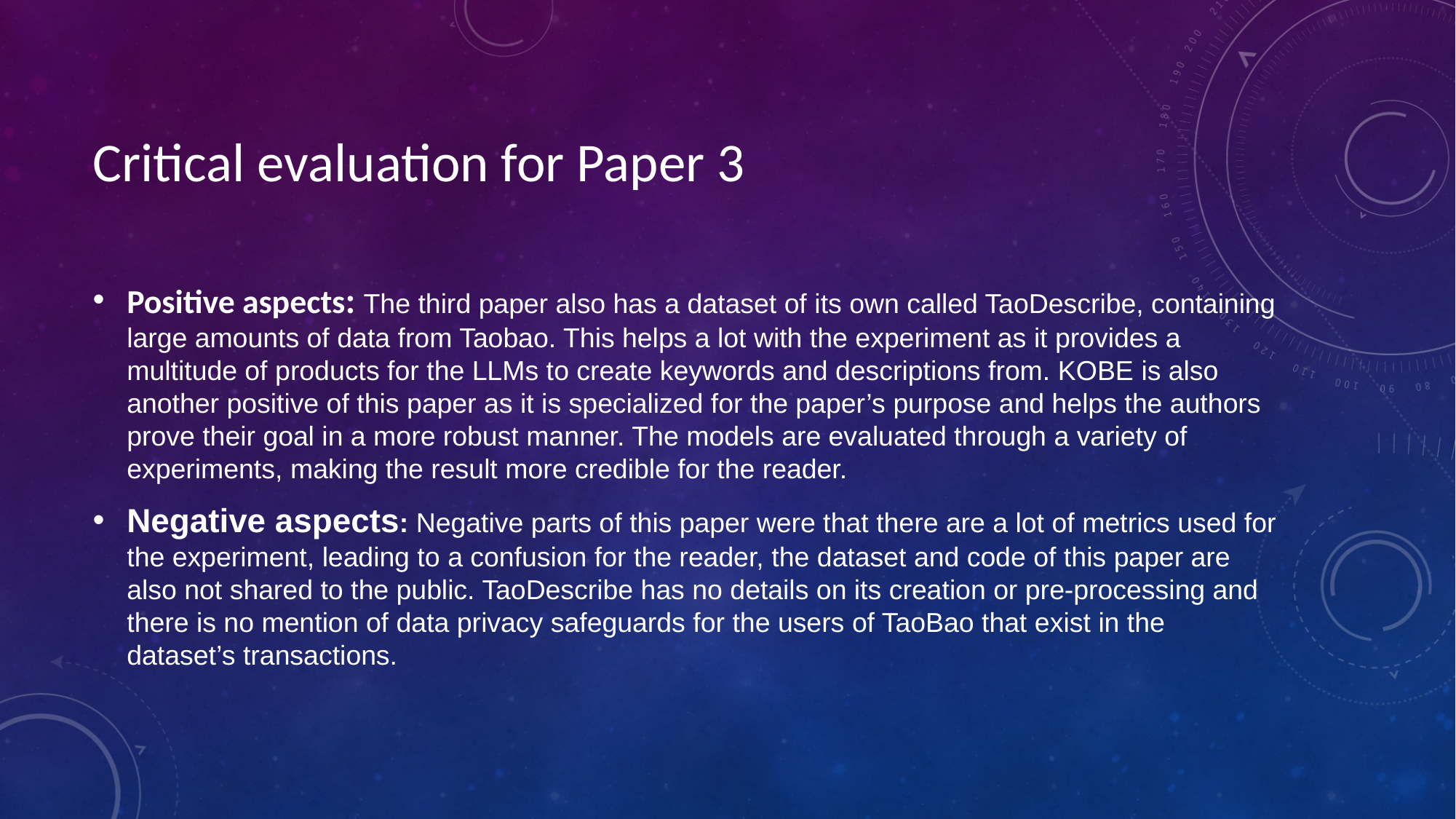

# Critical evaluation for Paper 3
Positive aspects: The third paper also has a dataset of its own called TaoDescribe, containing large amounts of data from Taobao. This helps a lot with the experiment as it provides a multitude of products for the LLMs to create keywords and descriptions from. KOBE is also another positive of this paper as it is specialized for the paper’s purpose and helps the authors prove their goal in a more robust manner. The models are evaluated through a variety of experiments, making the result more credible for the reader.
Negative aspects: Negative parts of this paper were that there are a lot of metrics used for the experiment, leading to a confusion for the reader, the dataset and code of this paper are also not shared to the public. TaoDescribe has no details on its creation or pre-processing and there is no mention of data privacy safeguards for the users of TaoBao that exist in the dataset’s transactions.